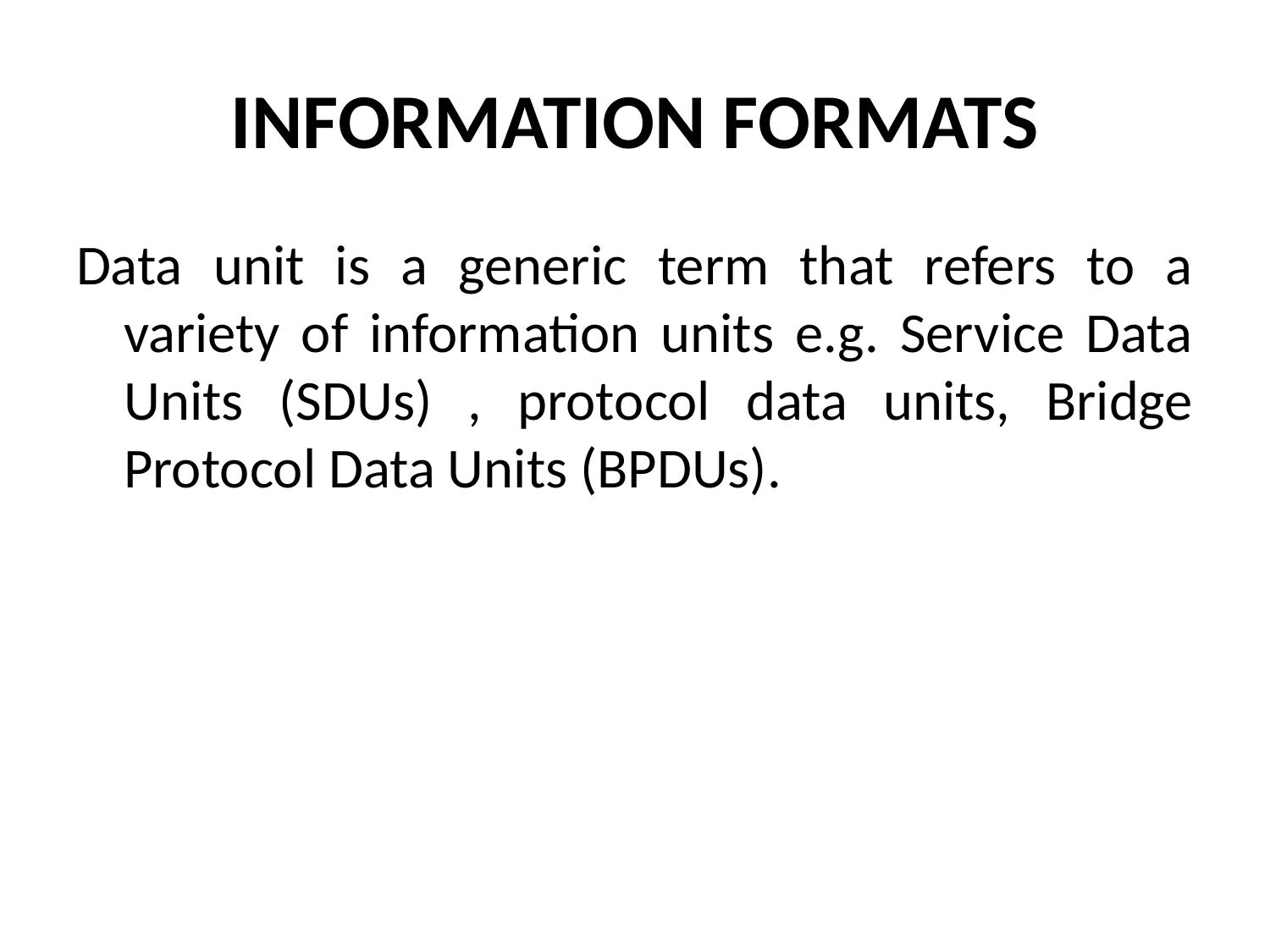

# INFORMATION FORMATS
Data unit is a generic term that refers to a variety of information units e.g. Service Data Units (SDUs) , protocol data units, Bridge Protocol Data Units (BPDUs).